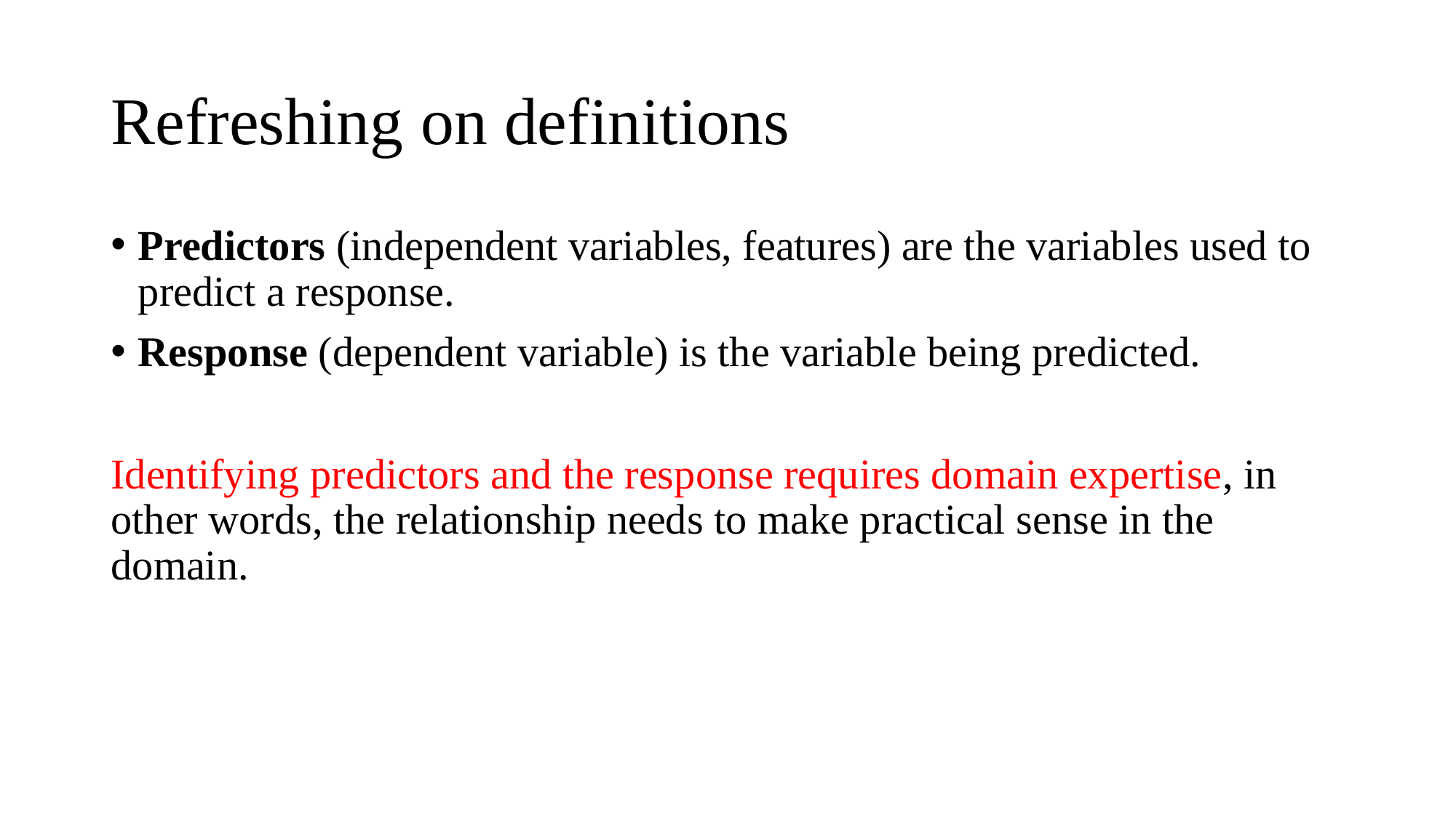

# Refreshing on definitions
Predictors (independent variables, features) are the variables used to predict a response.
Response (dependent variable) is the variable being predicted.

Identifying predictors and the response requires domain expertise, in other words, the relationship needs to make practical sense in the domain.